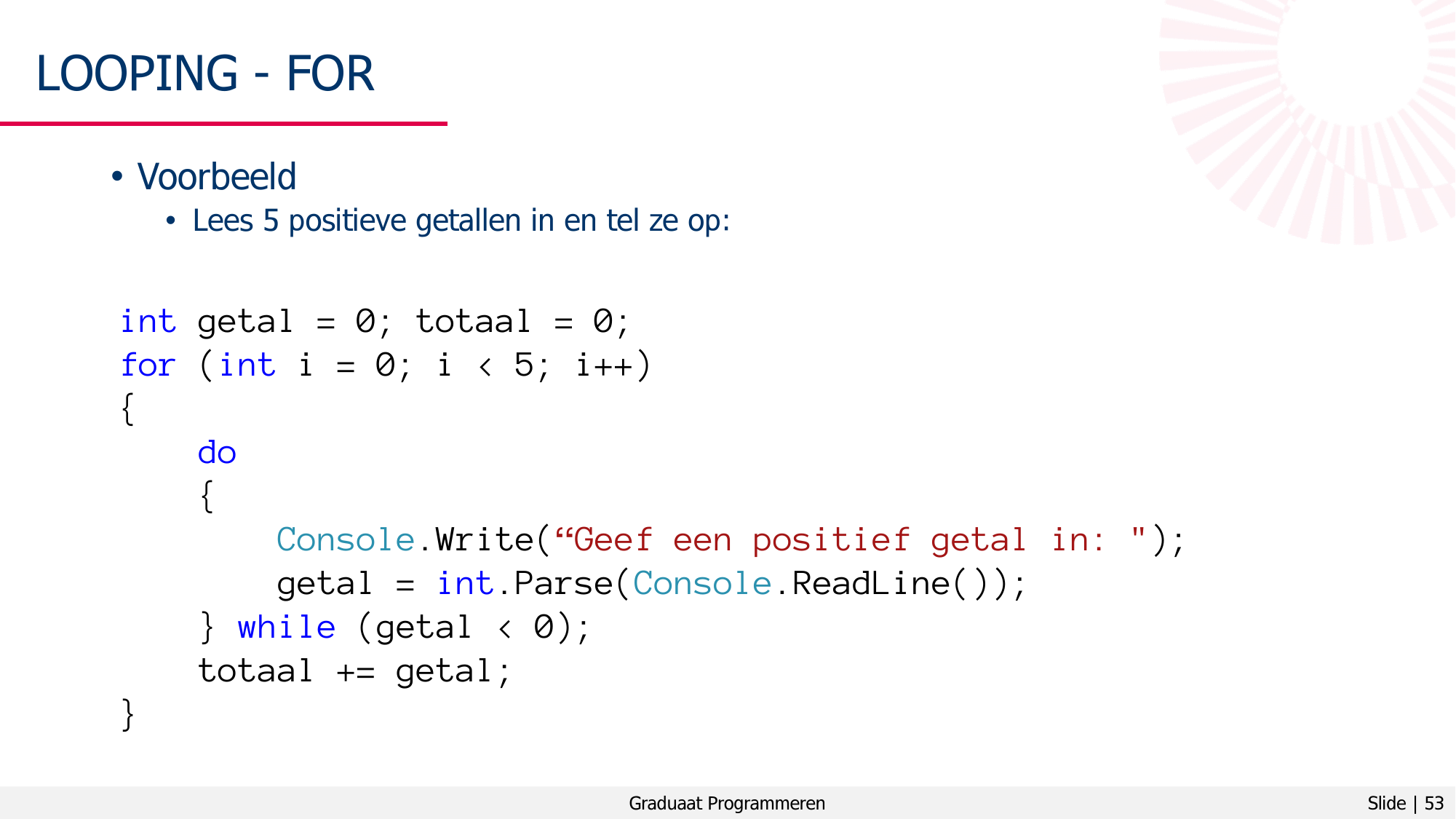

# Looping - for
Voorbeeld
Lees 5 positieve getallen in en tel ze op:
int getal = 0; totaal = 0;
for (int i = 0; i < 5; i++)
{
    do
    {
        Console.Write(“Geef een positief getal in: ");
        getal = int.Parse(Console.ReadLine());
    } while (getal < 0);
    totaal += getal;
}